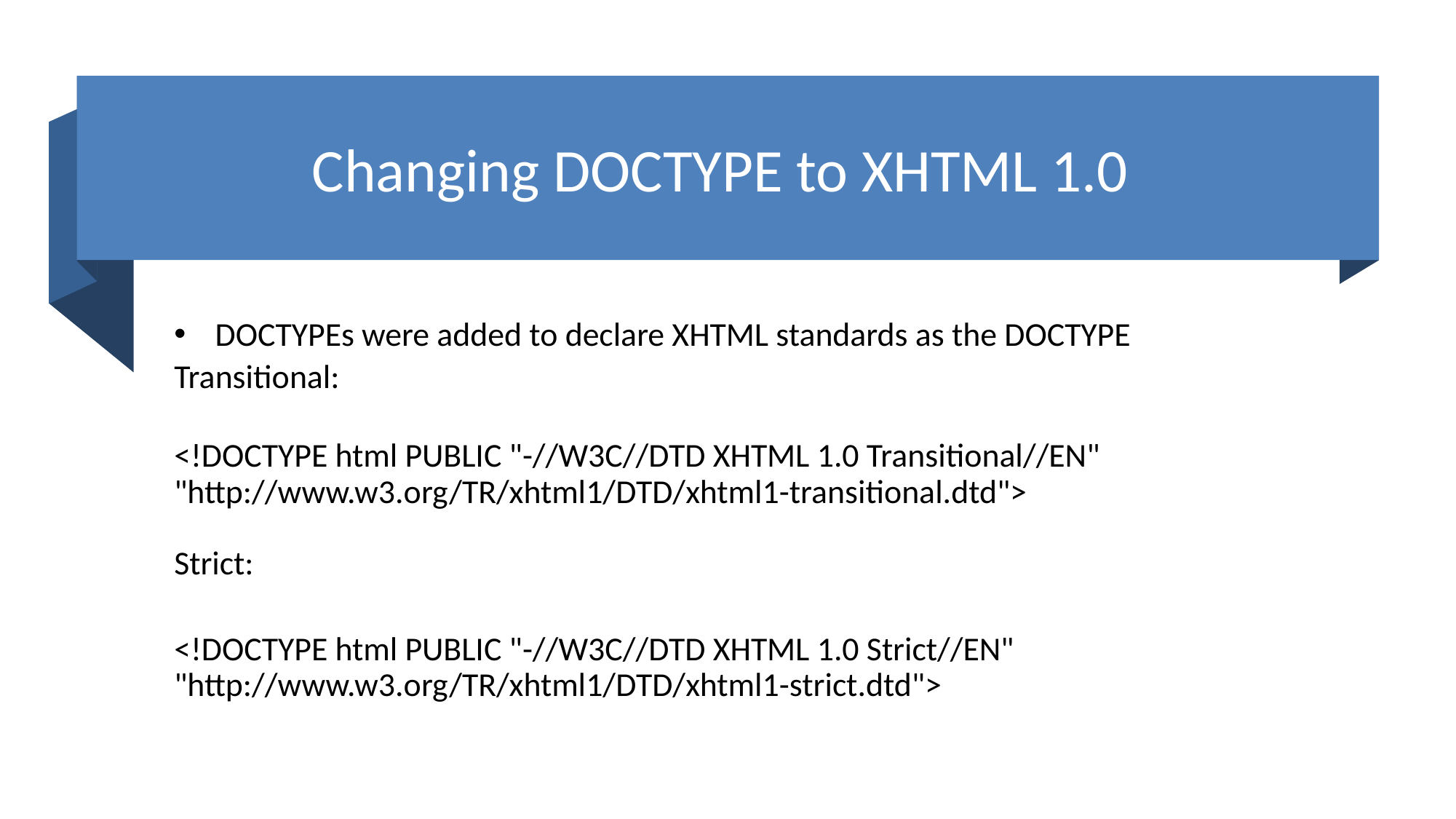

# Changing DOCTYPE to XHTML 1.0

DOCTYPEs were added to declare XHTML standards as the DOCTYPE
Transitional:
<!DOCTYPE html PUBLIC "-//W3C//DTD XHTML 1.0 Transitional//EN" "http://www.w3.org/TR/xhtml1/DTD/xhtml1-transitional.dtd">
Strict:

<!DOCTYPE html PUBLIC "-//W3C//DTD XHTML 1.0 Strict//EN" "http://www.w3.org/TR/xhtml1/DTD/xhtml1-strict.dtd">